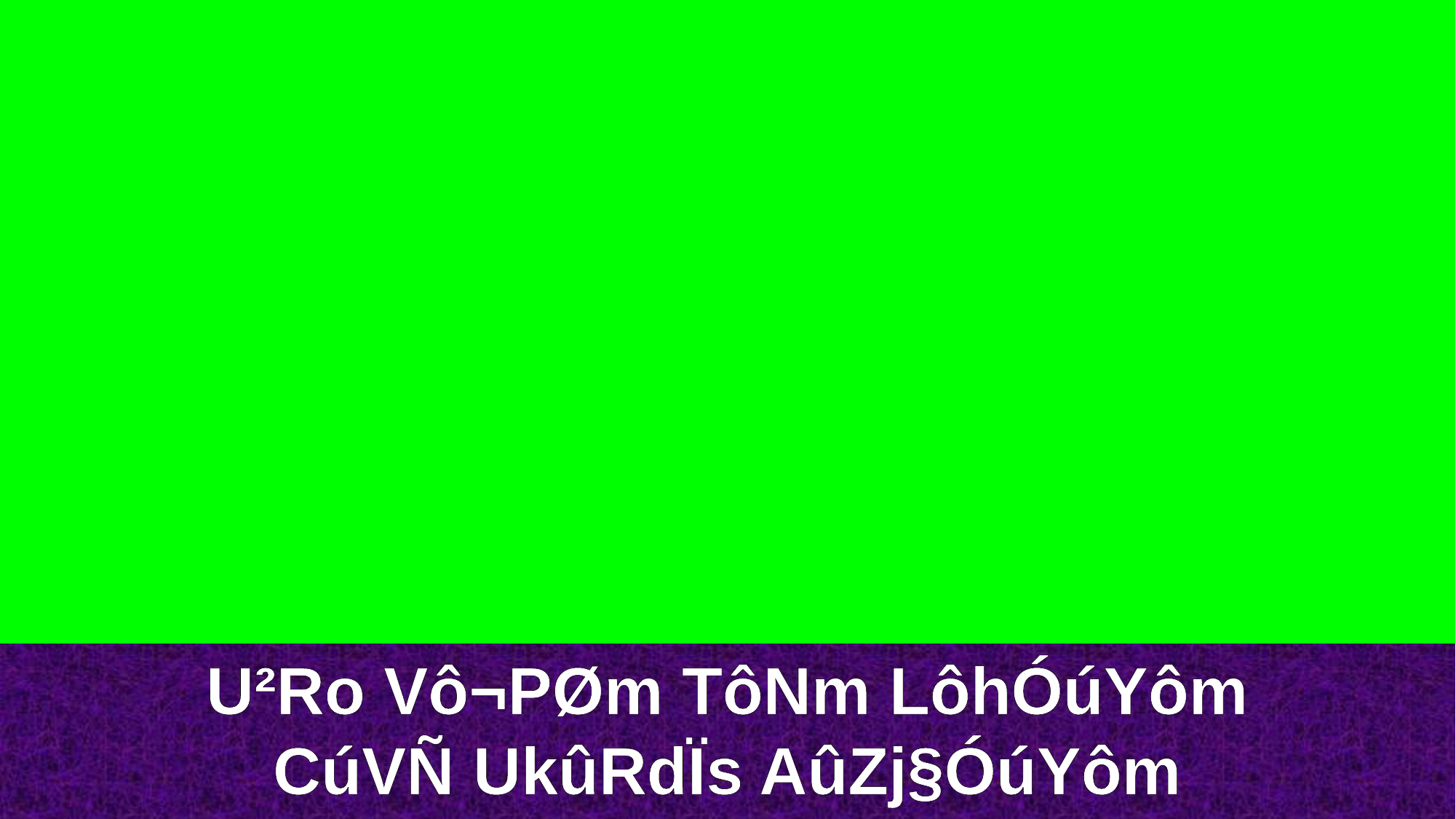

U²Ro Vô¬PØm TôNm LôhÓúYôm CúVÑ UkûRdÏs AûZj§ÓúYôm